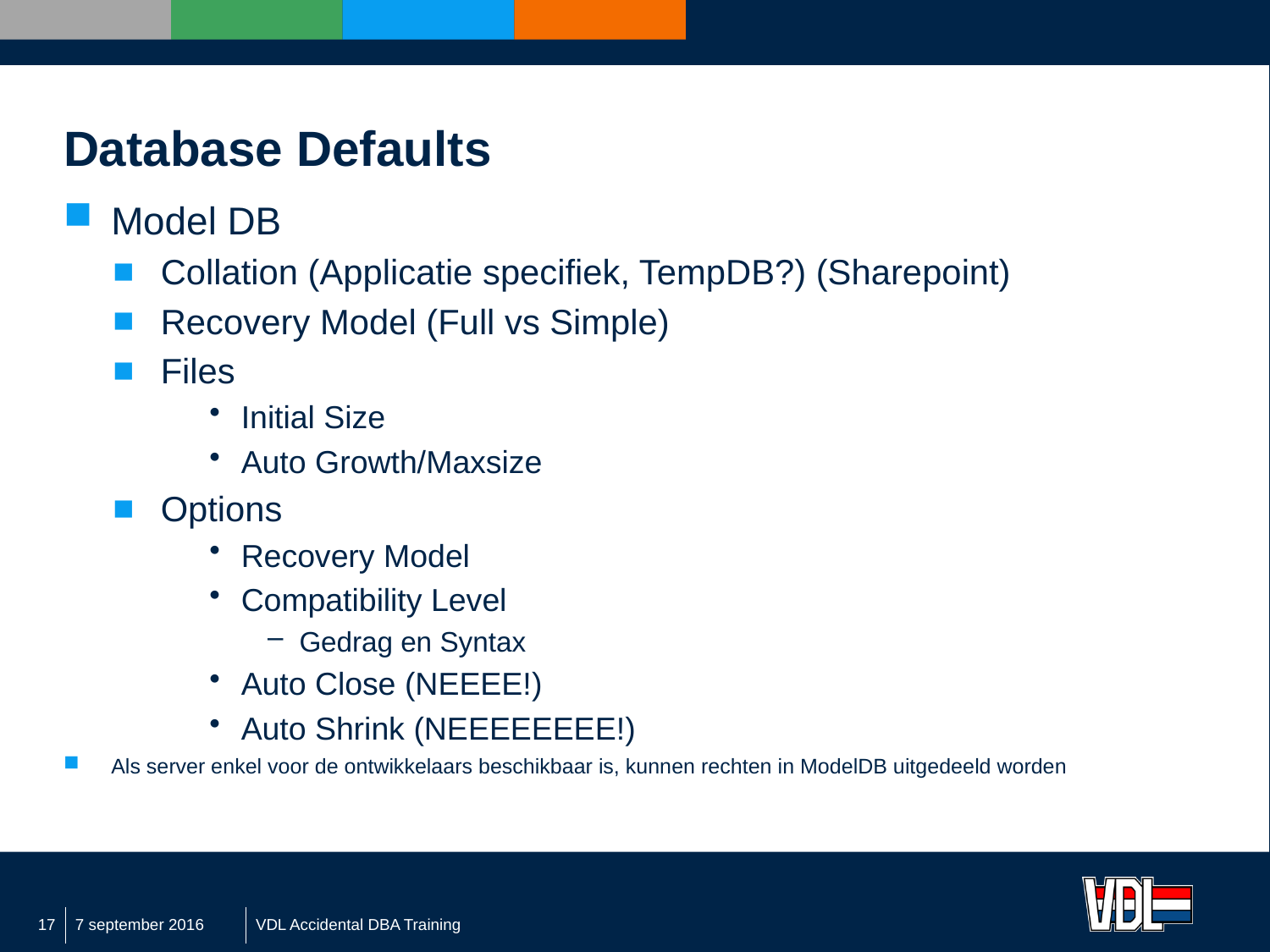

# Database Defaults
Model DB
Collation (Applicatie specifiek, TempDB?) (Sharepoint)
Recovery Model (Full vs Simple)
Files
Initial Size
Auto Growth/Maxsize
Options
Recovery Model
Compatibility Level
Gedrag en Syntax
Auto Close (NEEEE!)
Auto Shrink (NEEEEEEEE!)
Als server enkel voor de ontwikkelaars beschikbaar is, kunnen rechten in ModelDB uitgedeeld worden
17
7 september 2016
VDL Accidental DBA Training